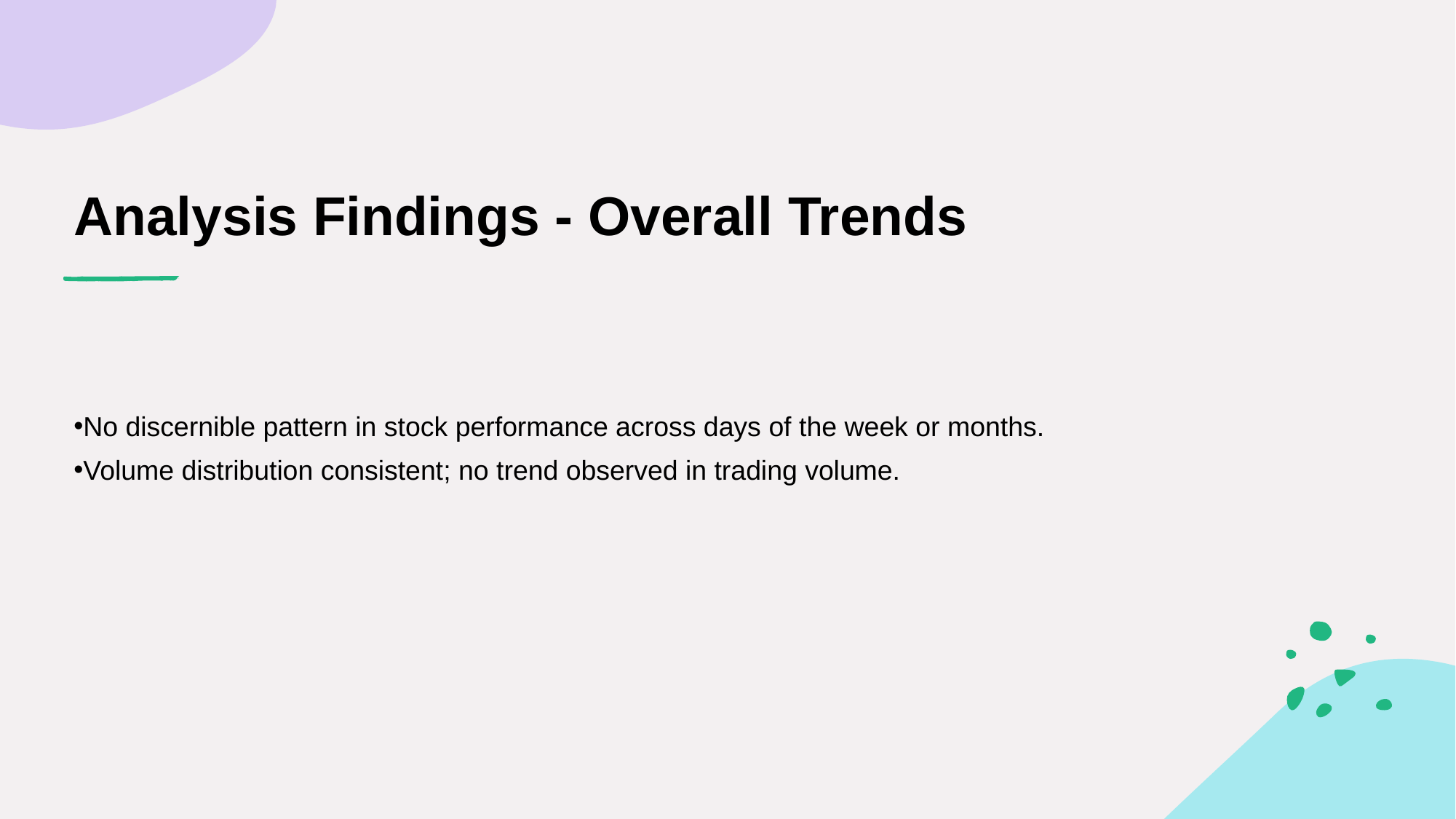

# Analysis Findings - Overall Trends

No discernible pattern in stock performance across days of the week or months.
Volume distribution consistent; no trend observed in trading volume.